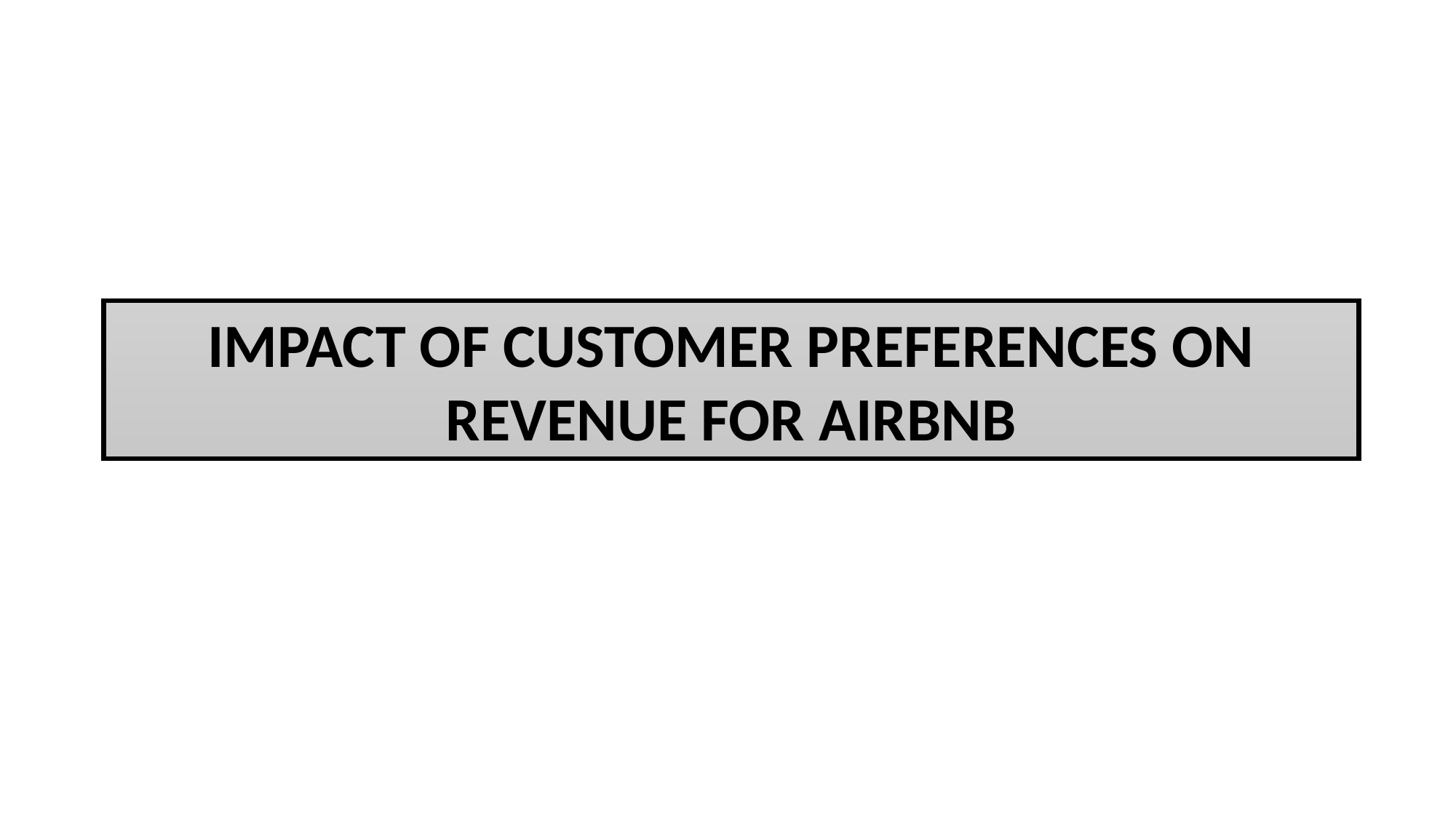

# IMPACT OF CUSTOMER PREFERENCES ON REVENUE FOR AIRBNB